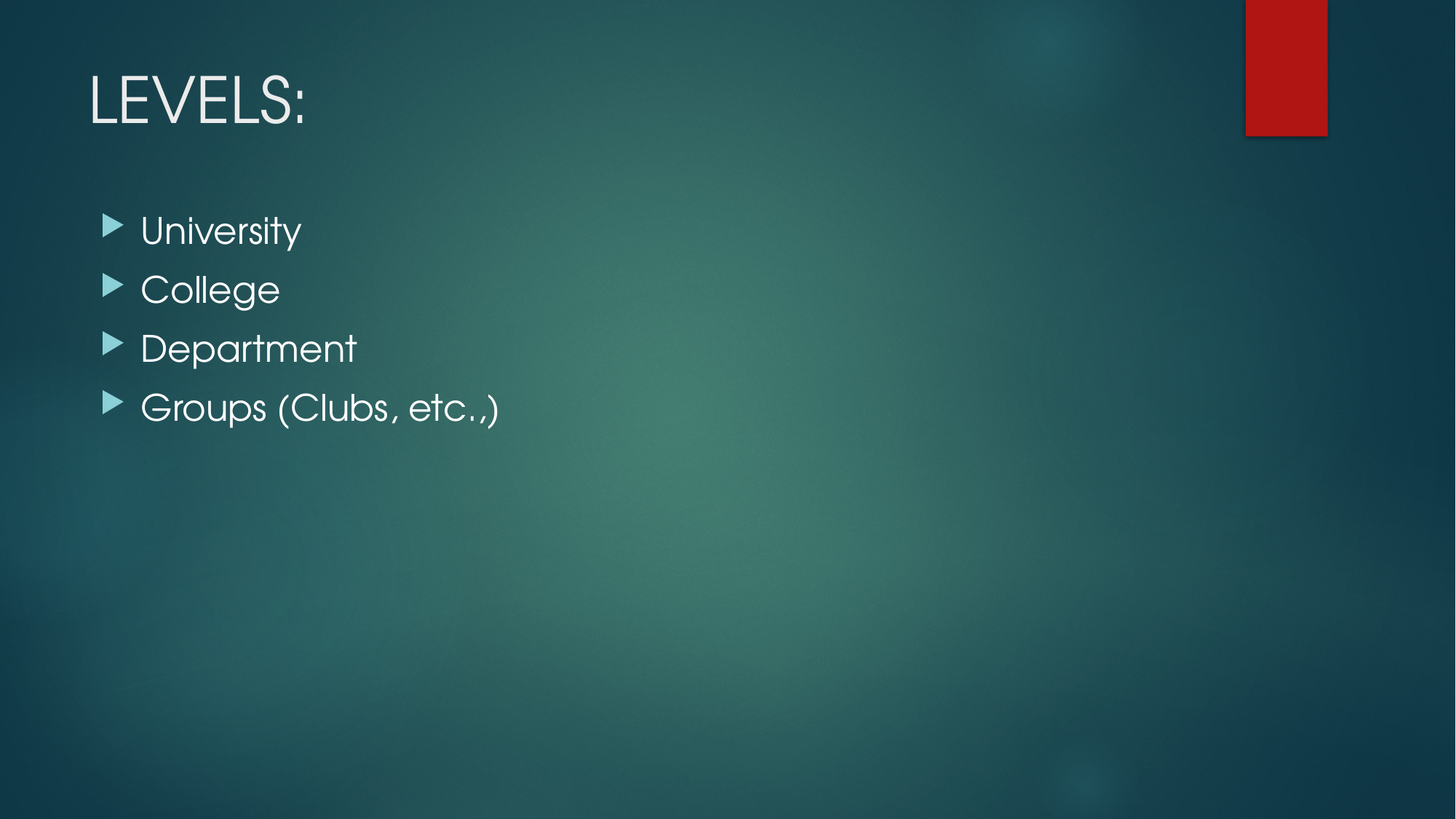

# LEVELS:
University
College
Department
Groups (Clubs, etc.,)